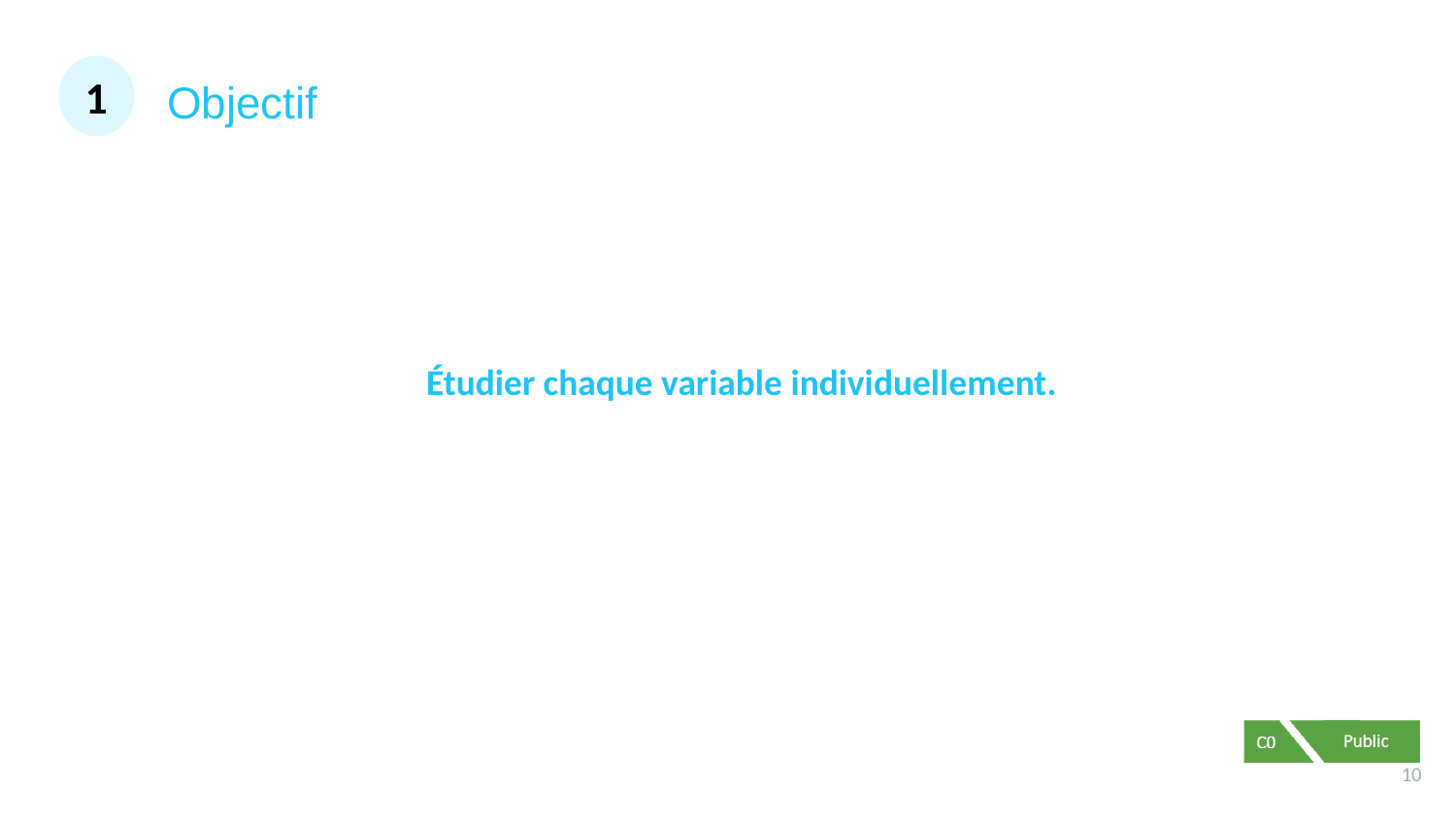

# Objectif
1

Étudier chaque variable individuellement.
10